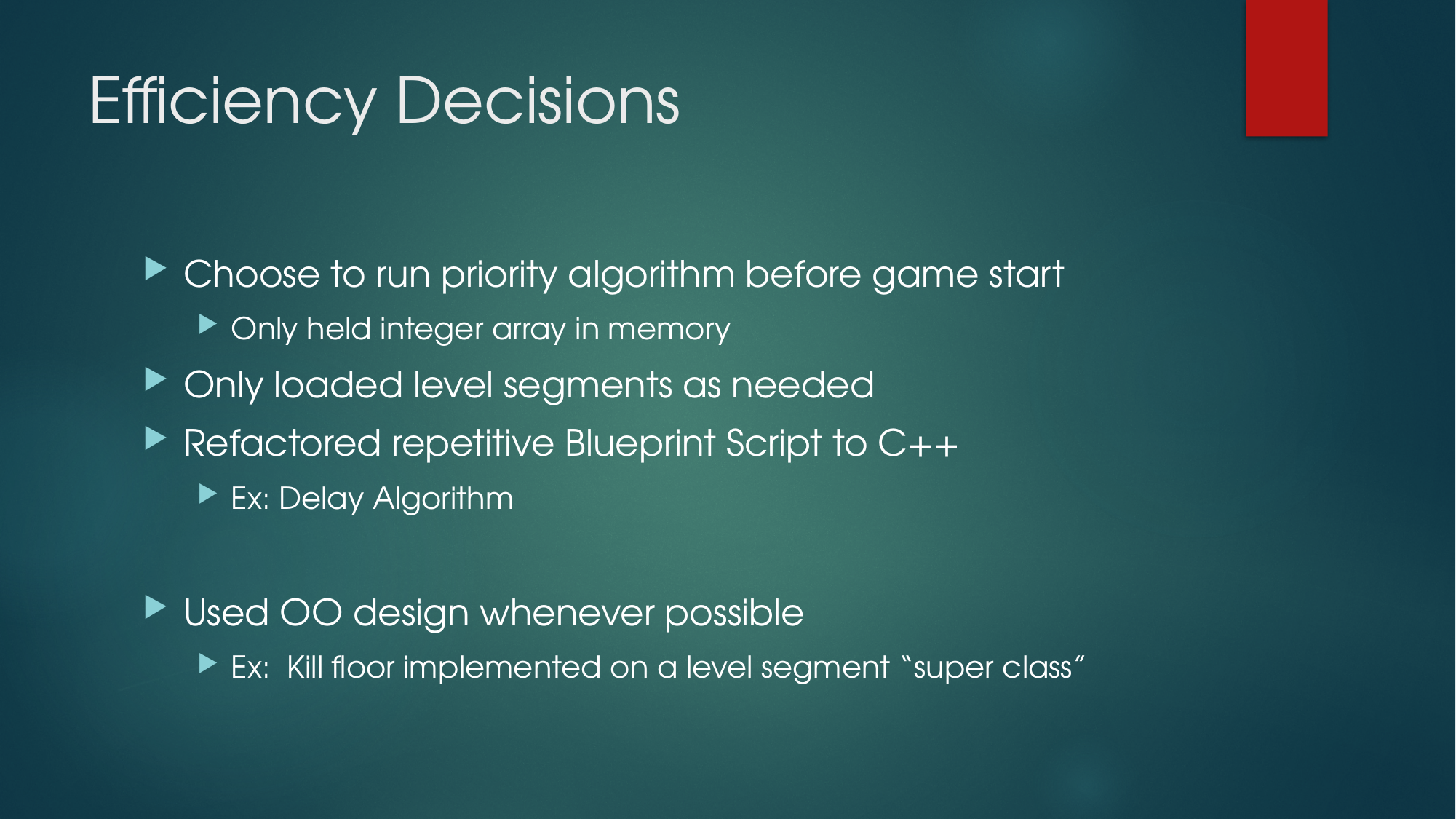

# Efficiency Decisions
Choose to run priority algorithm before game start
Only held integer array in memory
Only loaded level segments as needed
Refactored repetitive Blueprint Script to C++
Ex: Delay Algorithm

Used OO design whenever possible
Ex:  Kill floor implemented on a level segment “super class”